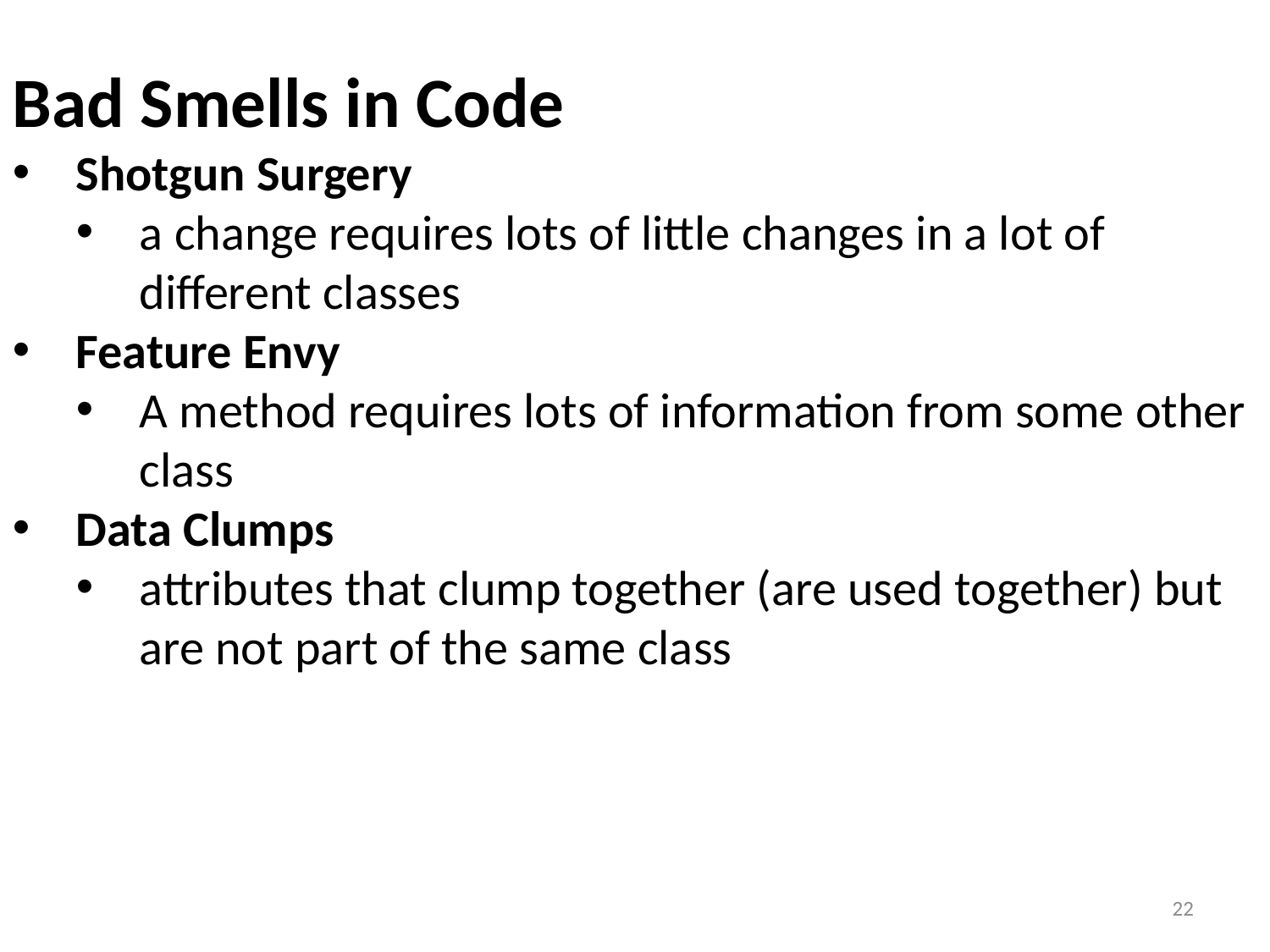

Bad Smells in Code
Shotgun Surgery
a change requires lots of little changes in a lot of different classes
Feature Envy
A method requires lots of information from some other class
Data Clumps
attributes that clump together (are used together) but are not part of the same class
22